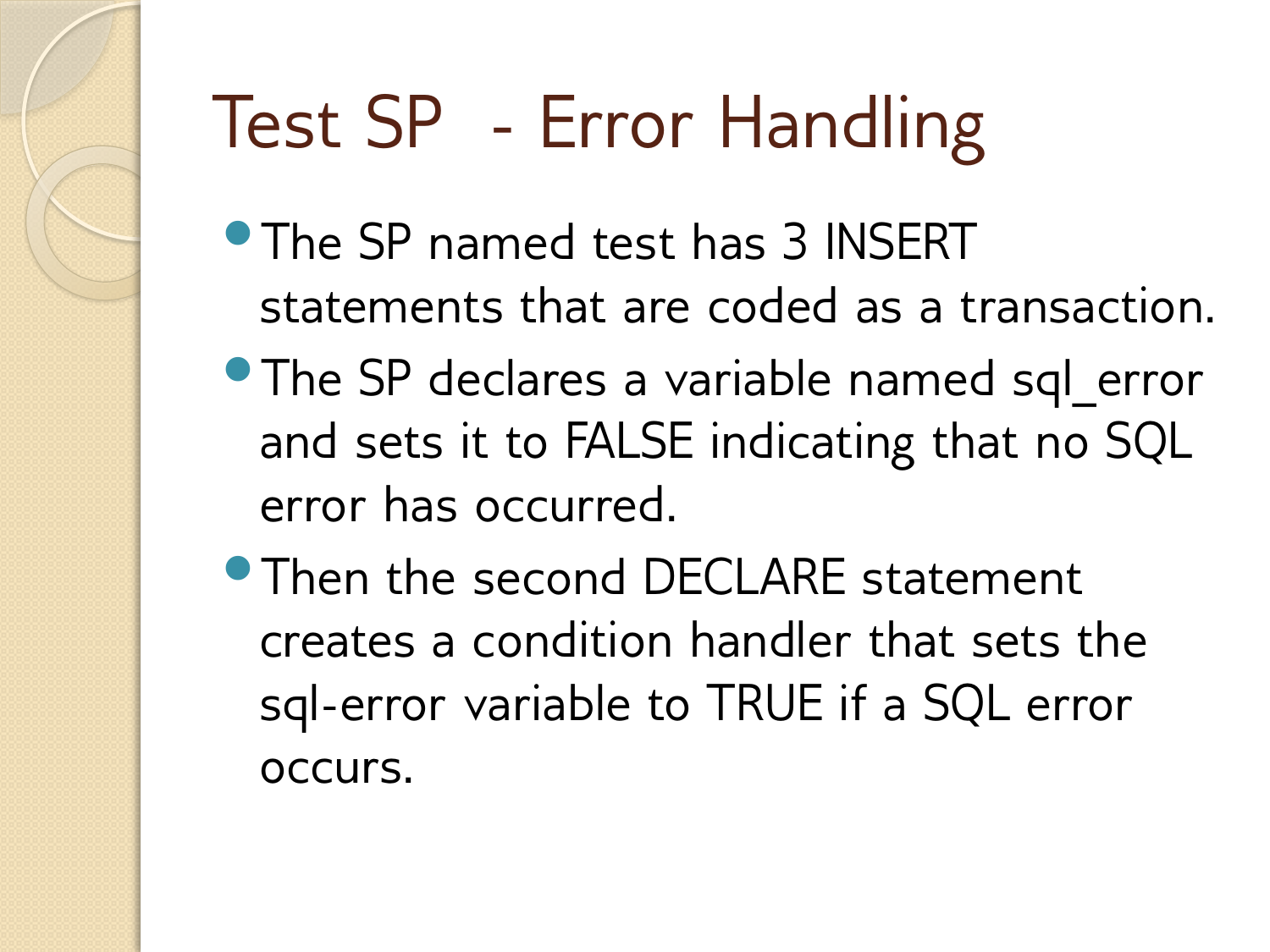

# Test SP  - Error Handling
The SP named test has 3 INSERT statements that are coded as a transaction.
The SP declares a variable named sql_error and sets it to FALSE indicating that no SQL error has occurred.
Then the second DECLARE statement creates a condition handler that sets the sql-error variable to TRUE if a SQL error occurs.